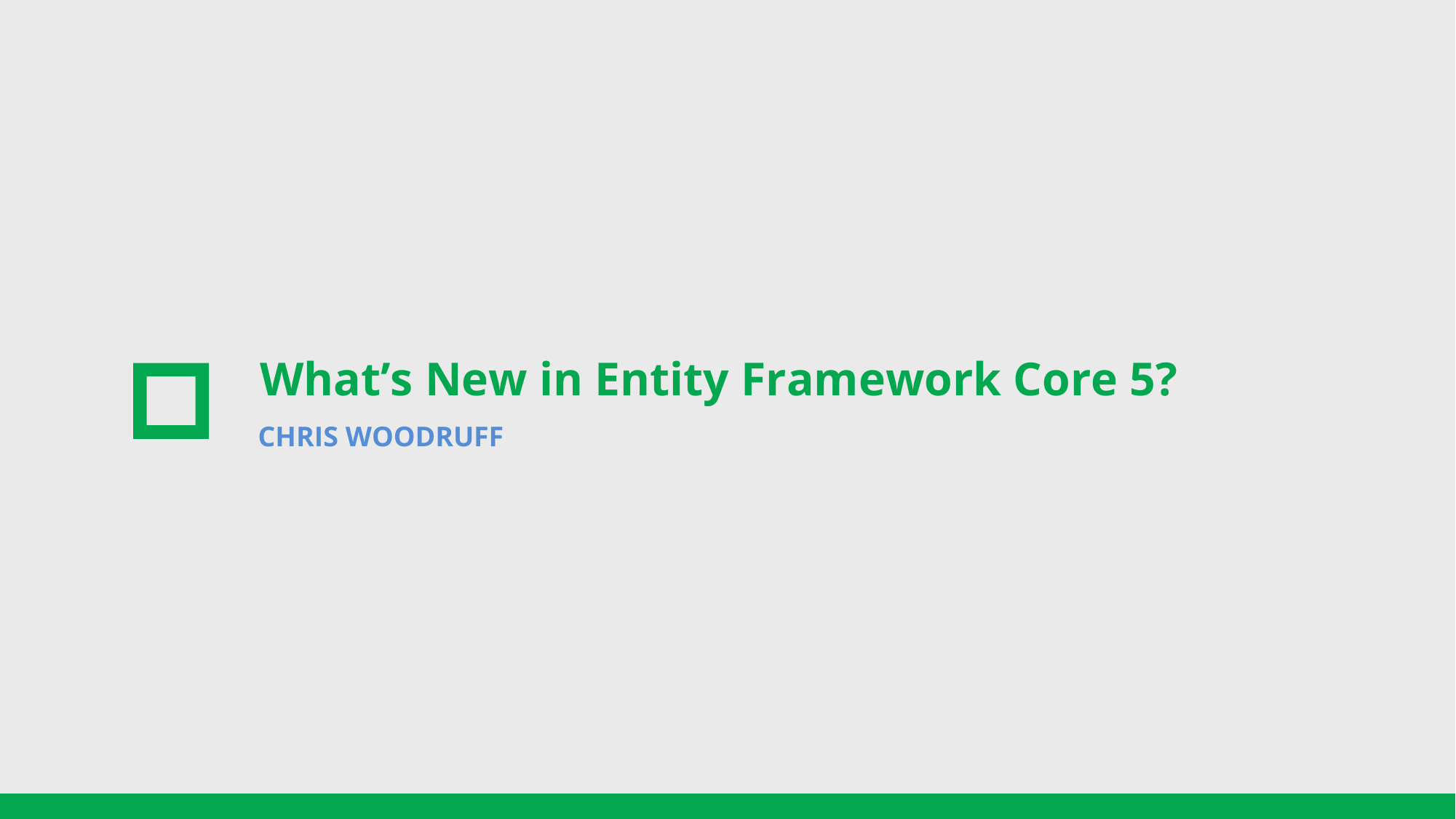

# What’s New in Entity Framework Core 5?

CHRIS WOODRUFF